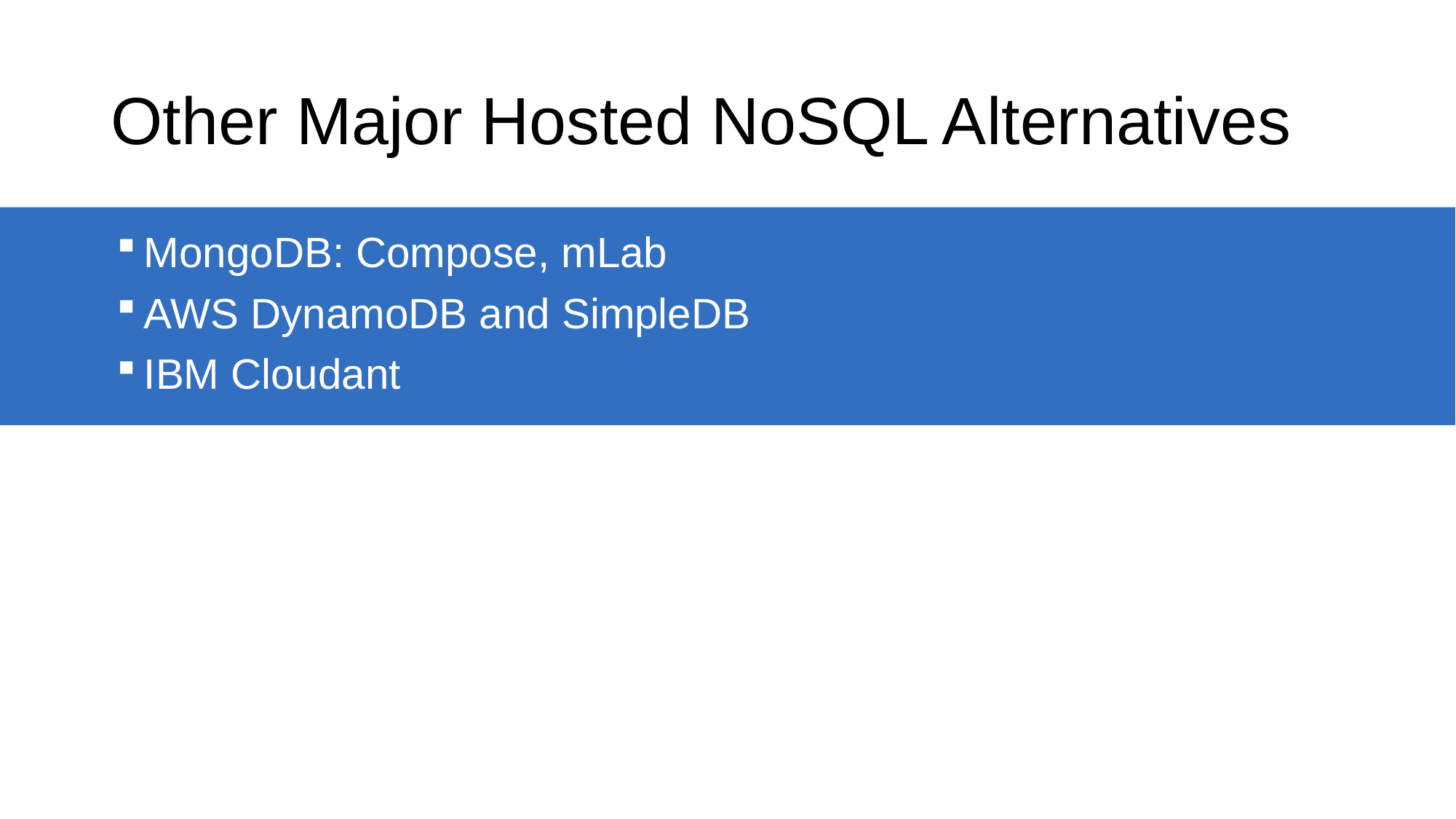

# Other Major Hosted NoSQL Alternatives

MongoDB: Compose, mLab
AWS DynamoDB and SimpleDB
IBM Cloudant